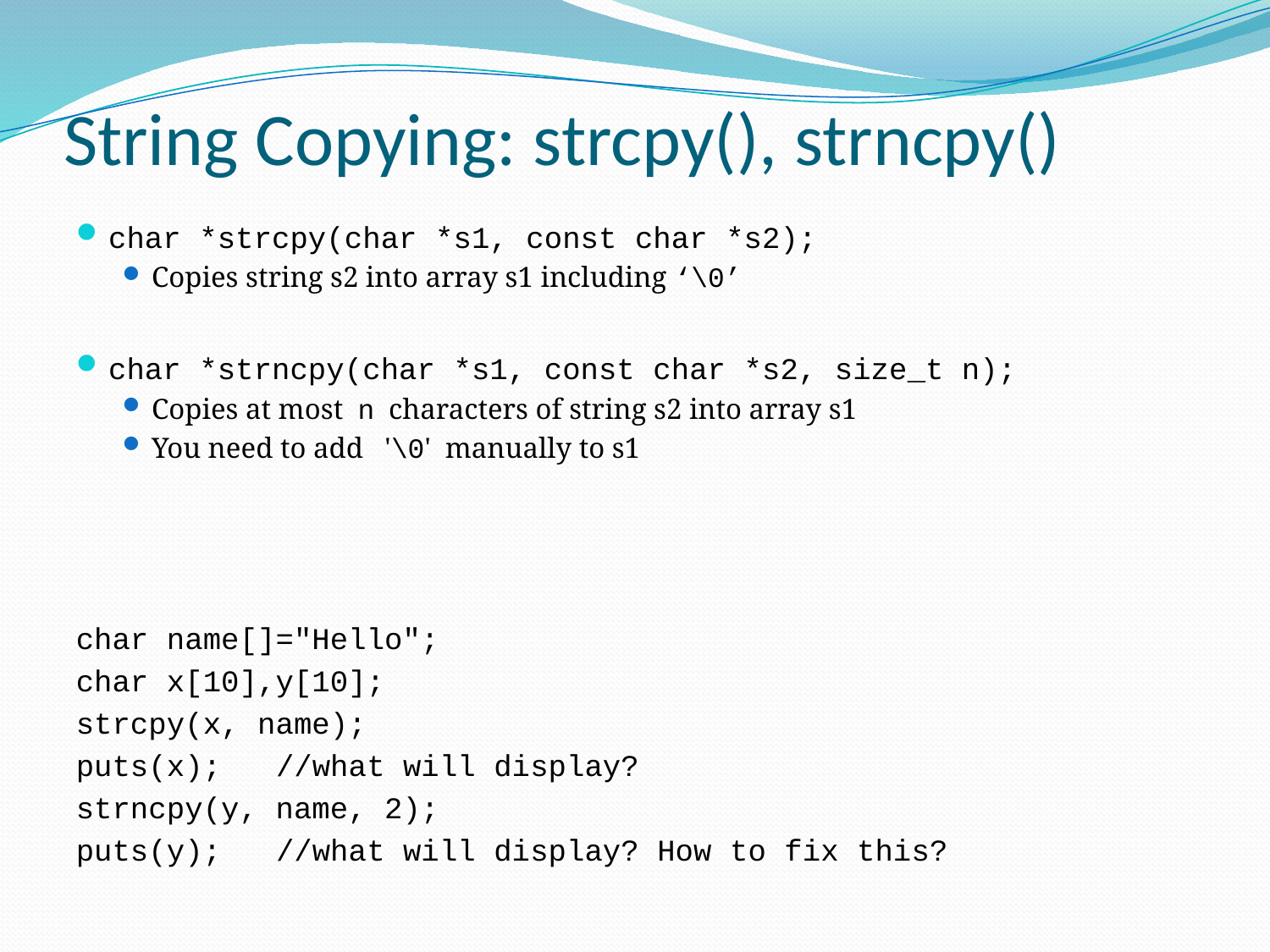

# String Copying: strcpy(), strncpy()
char *strcpy(char *s1, const char *s2);
Copies string s2 into array s1 including ‘\0’

char *strncpy(char *s1, const char *s2, size_t n);
Copies at most  n  characters of string s2 into array s1
You need to add   '\0'  manually to s1

char name[]="Hello";
char x[10],y[10];
strcpy(x, name);
puts(x); 	//what will display?
strncpy(y, name, 2);
puts(y); 	//what will display? How to fix this?